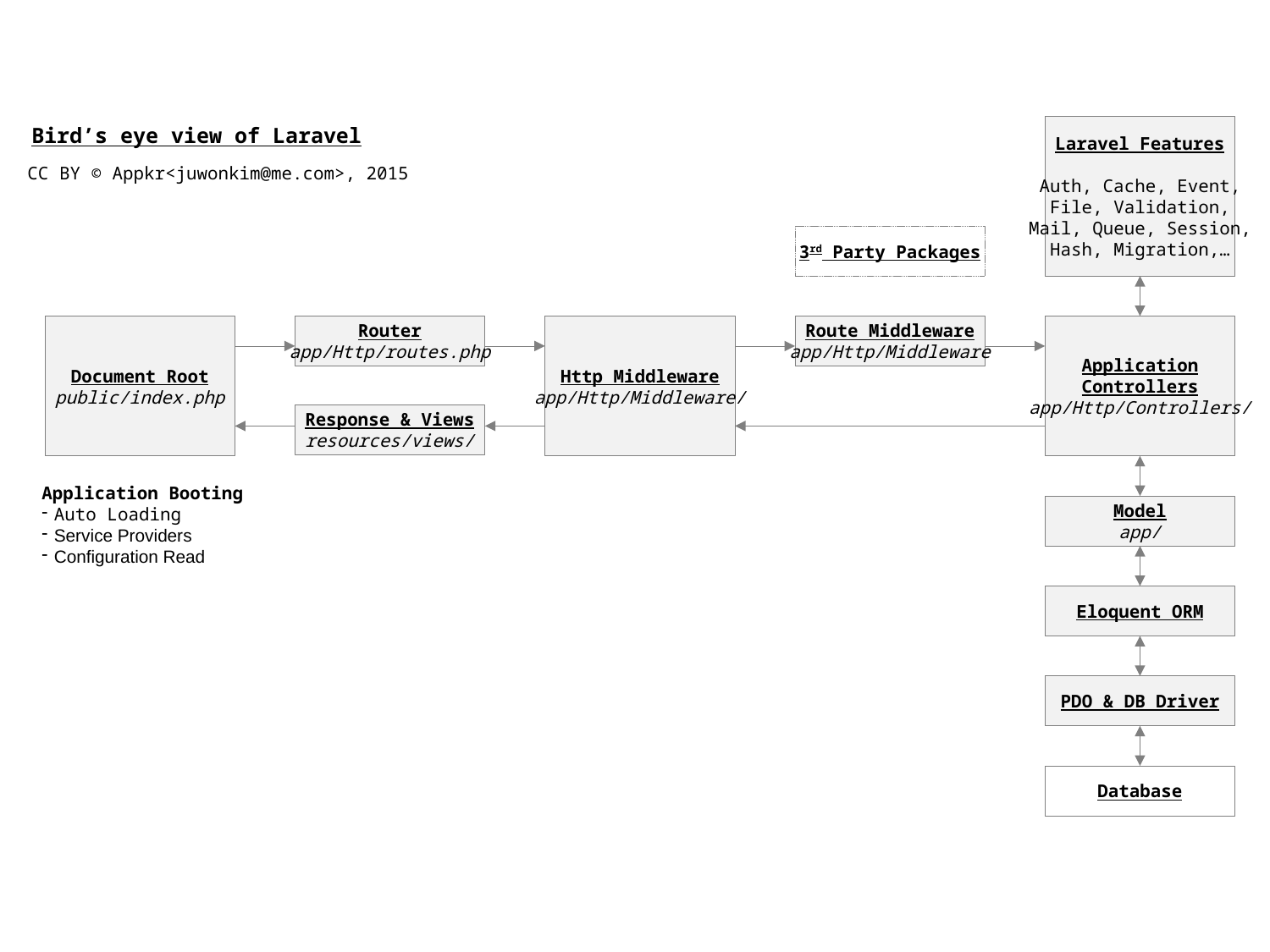

Bird’s eye view of Laravel
Laravel Features

Auth, Cache, Event,
File, Validation,
Mail, Queue, Session,
Hash, Migration,…
CC BY © Appkr<juwonkim@me.com>, 2015
3rd Party Packages
Document Root
public/index.php
Router
app/Http/routes.php
Http Middleware
app/Http/Middleware/
Route Middleware
app/Http/Middleware
Application
Controllers
app/Http/Controllers/
Response & Views
resources/views/
Application Booting
Auto Loading
Service Providers
Configuration Read
Model
app/
Eloquent ORM
PDO & DB Driver
Database